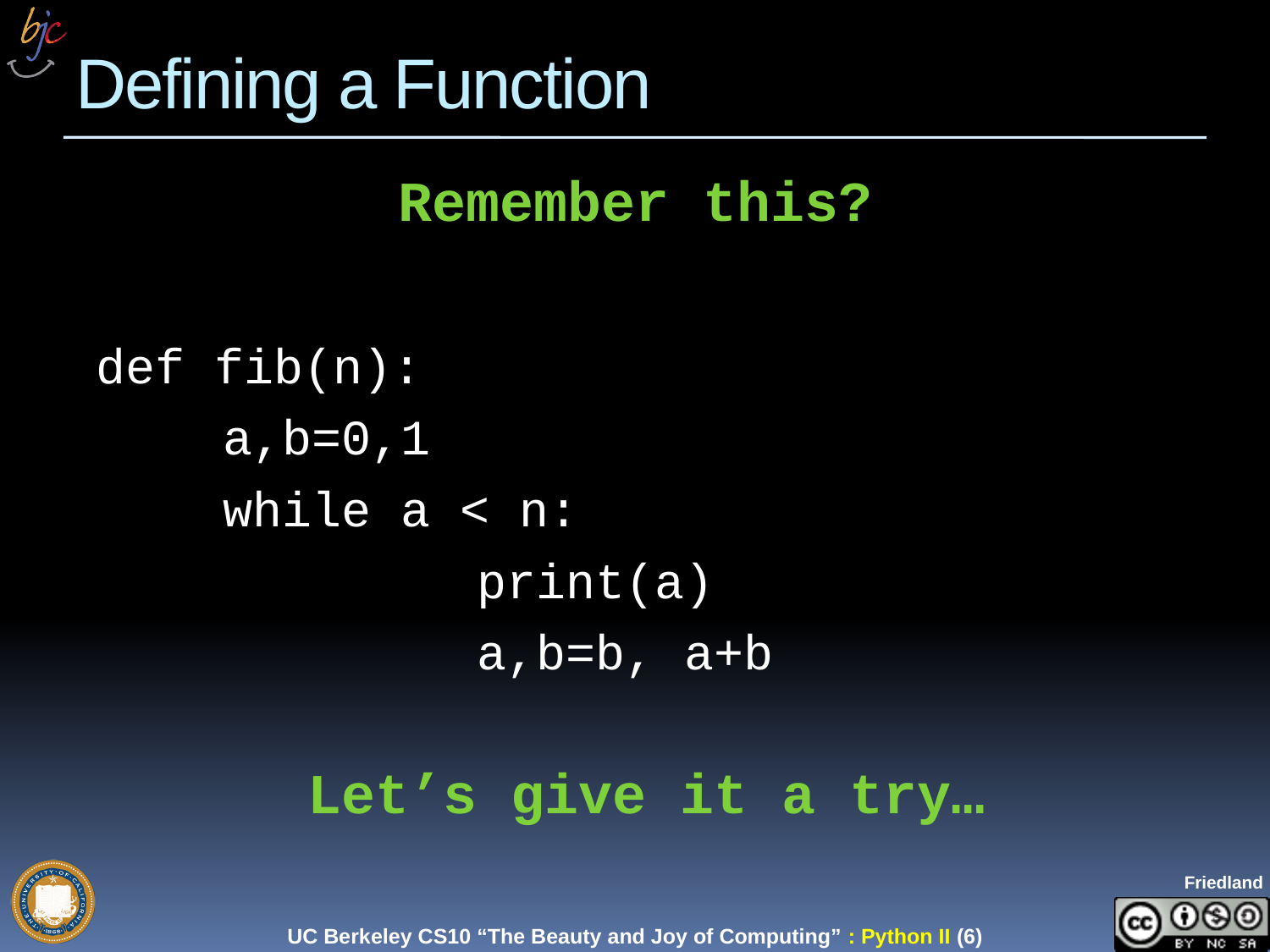

# Defining a Function
Remember this?
def fib(n):
	a,b=0,1
	while a < n:
			print(a)
			a,b=b, a+b

Let’s give it a try…